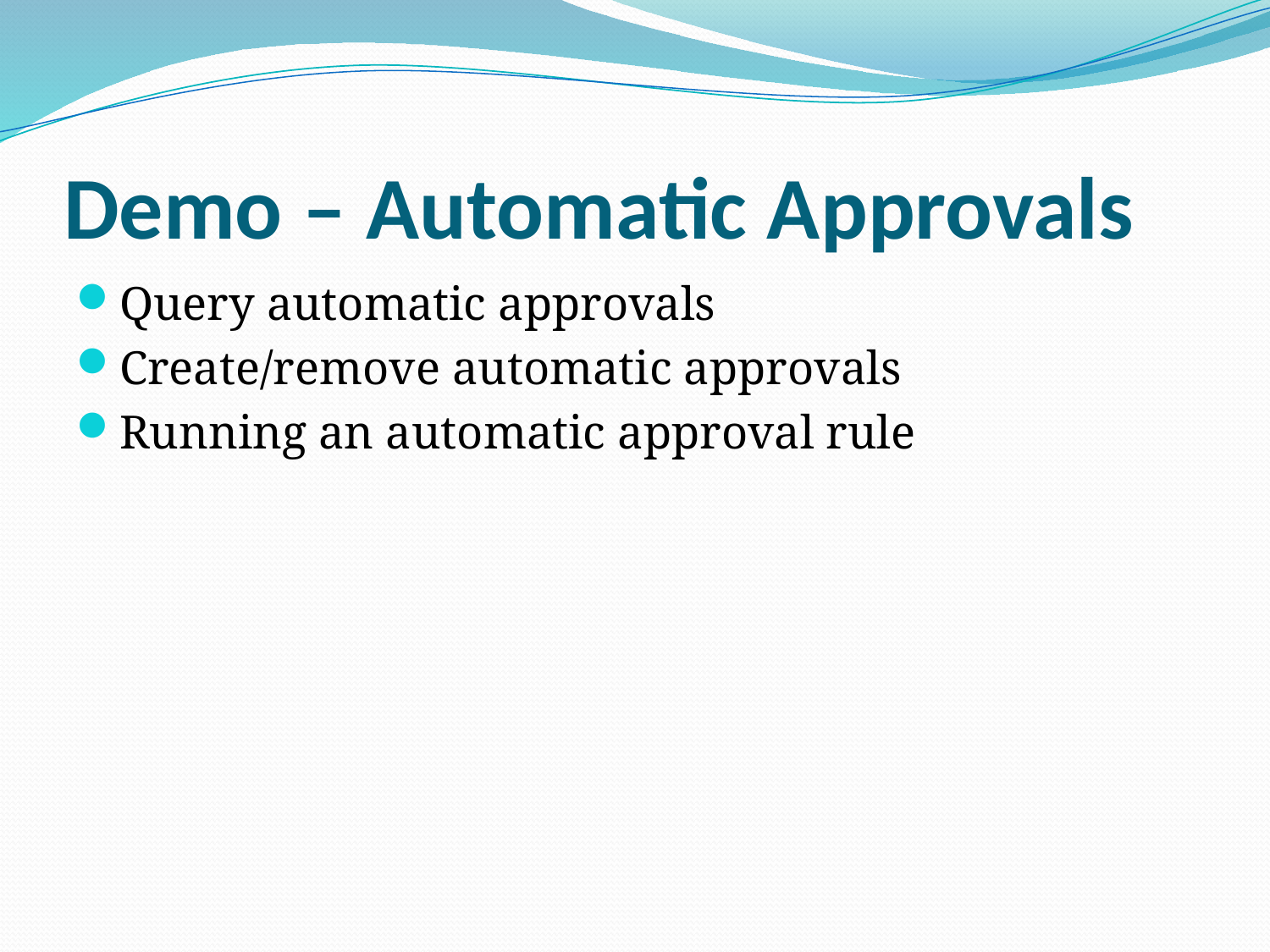

# Demo – Automatic Approvals
Query automatic approvals
Create/remove automatic approvals
Running an automatic approval rule